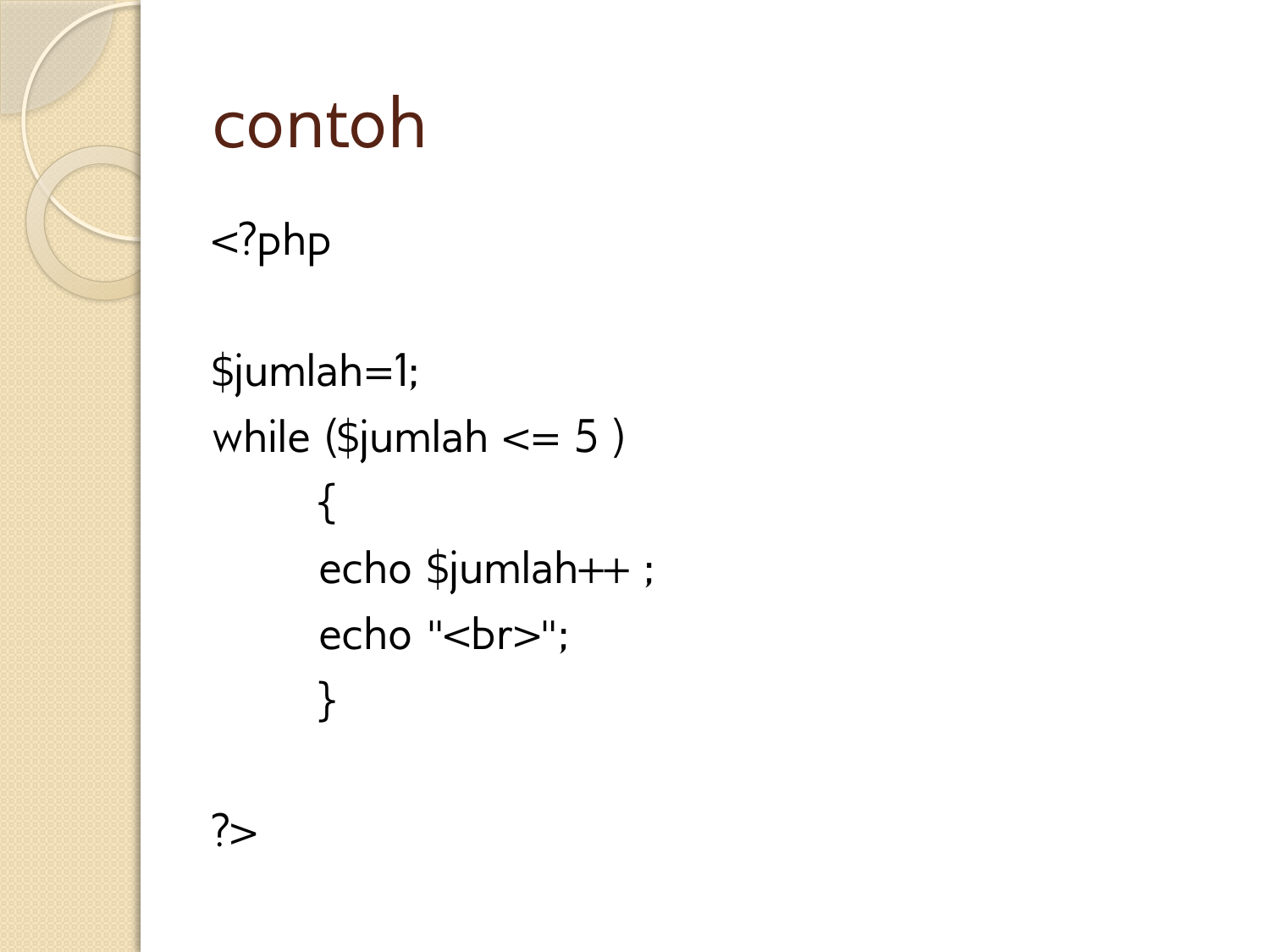

# contoh
<?php

$jumlah=1;
while ($jumlah <= 5 )
	{
	echo $jumlah++ ;
	echo "<br>";
	}

?>